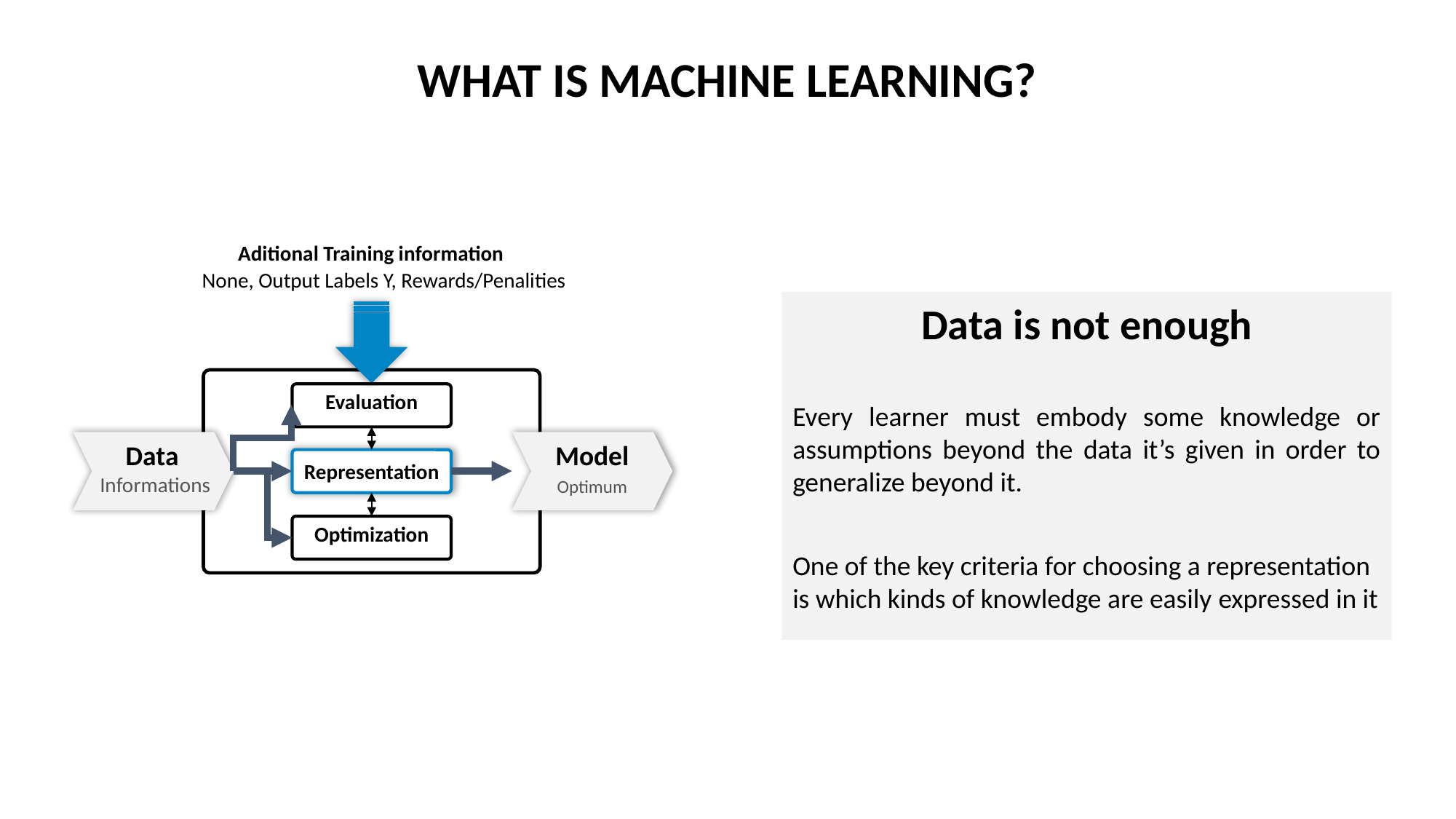

WHAT IS MACHINE LEARNING?
Aditional Training information
None, Output Labels Y, Rewards/Penalities

Evaluation
Data
Informations
Model
Optimum
Representation
Optimization
Data is not enough

Every learner must embody some knowledge or assumptions beyond the data it’s given in order to generalize beyond it.

One of the key criteria for choosing a representation is which kinds of knowledge are easily expressed in it